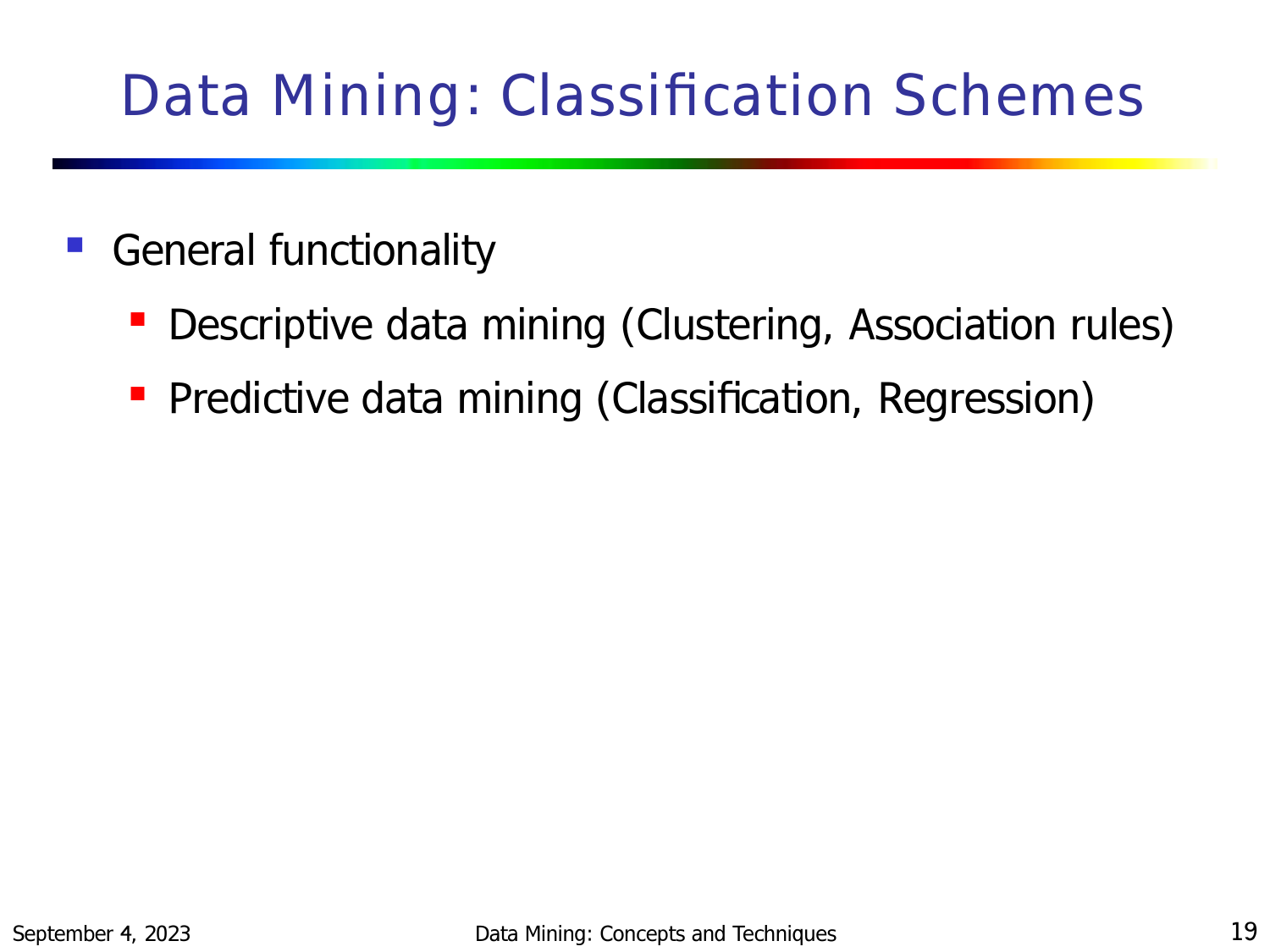

# Data Mining: Classification Schemes
General functionality
Descriptive data mining (Clustering, Association rules)
Predictive data mining (Classification, Regression)
September 4, 2023
19
Data Mining: Concepts and Techniques